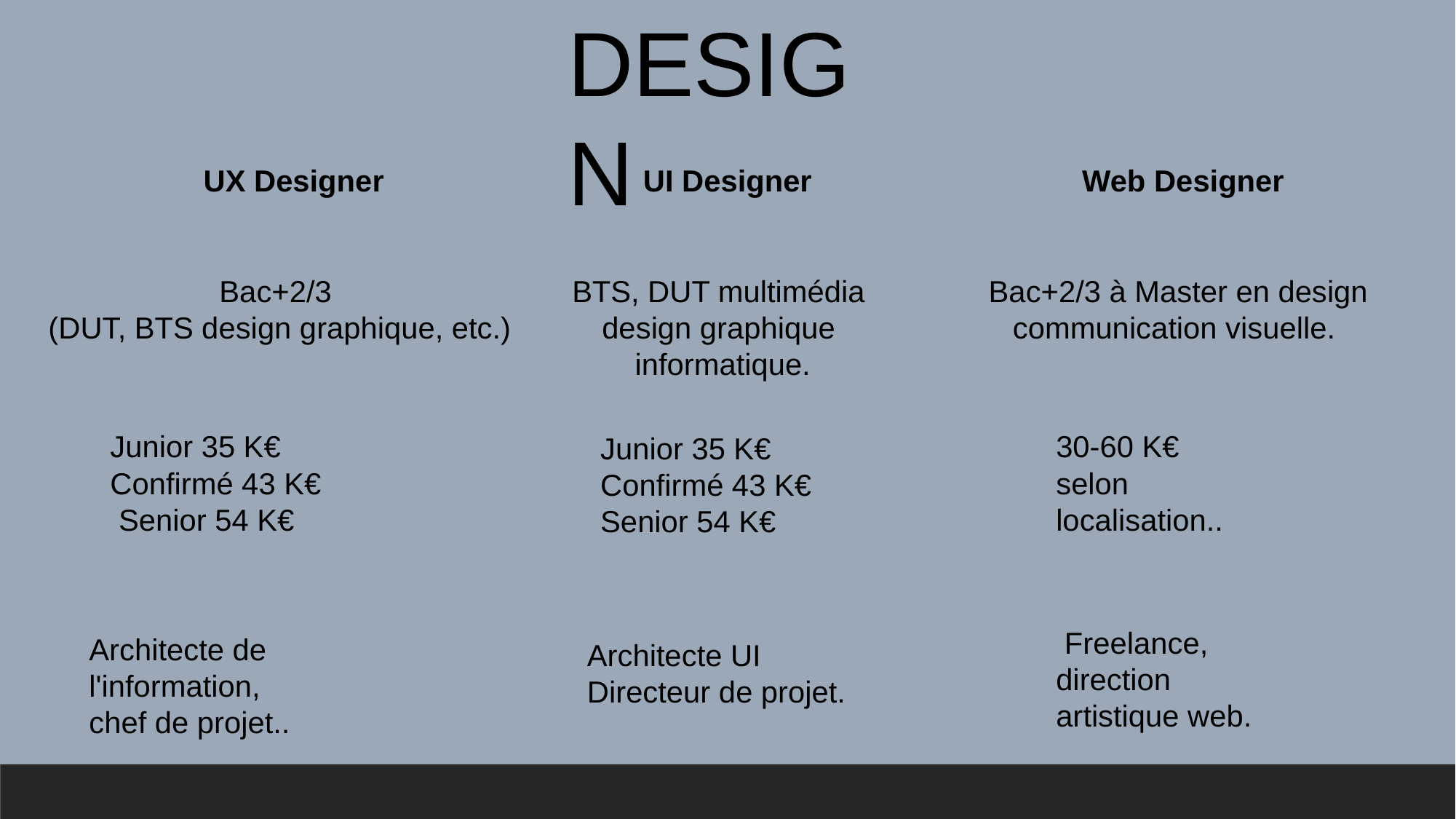

DESIGN
UX Designer
UI Designer
Web Designer
Bac+2/3
(DUT, BTS design graphique, etc.)
BTS, DUT multimédia
design graphique
 informatique.
 Bac+2/3 à Master en design
communication visuelle.
Junior 35 K€
Confirmé 43 K€
 Senior 54 K€
30-60 K€
selon localisation..
Junior 35 K€ Confirmé 43 K€ Senior 54 K€
 Freelance, direction artistique web.
Architecte de l'information,
chef de projet..
Architecte UI
Directeur de projet.